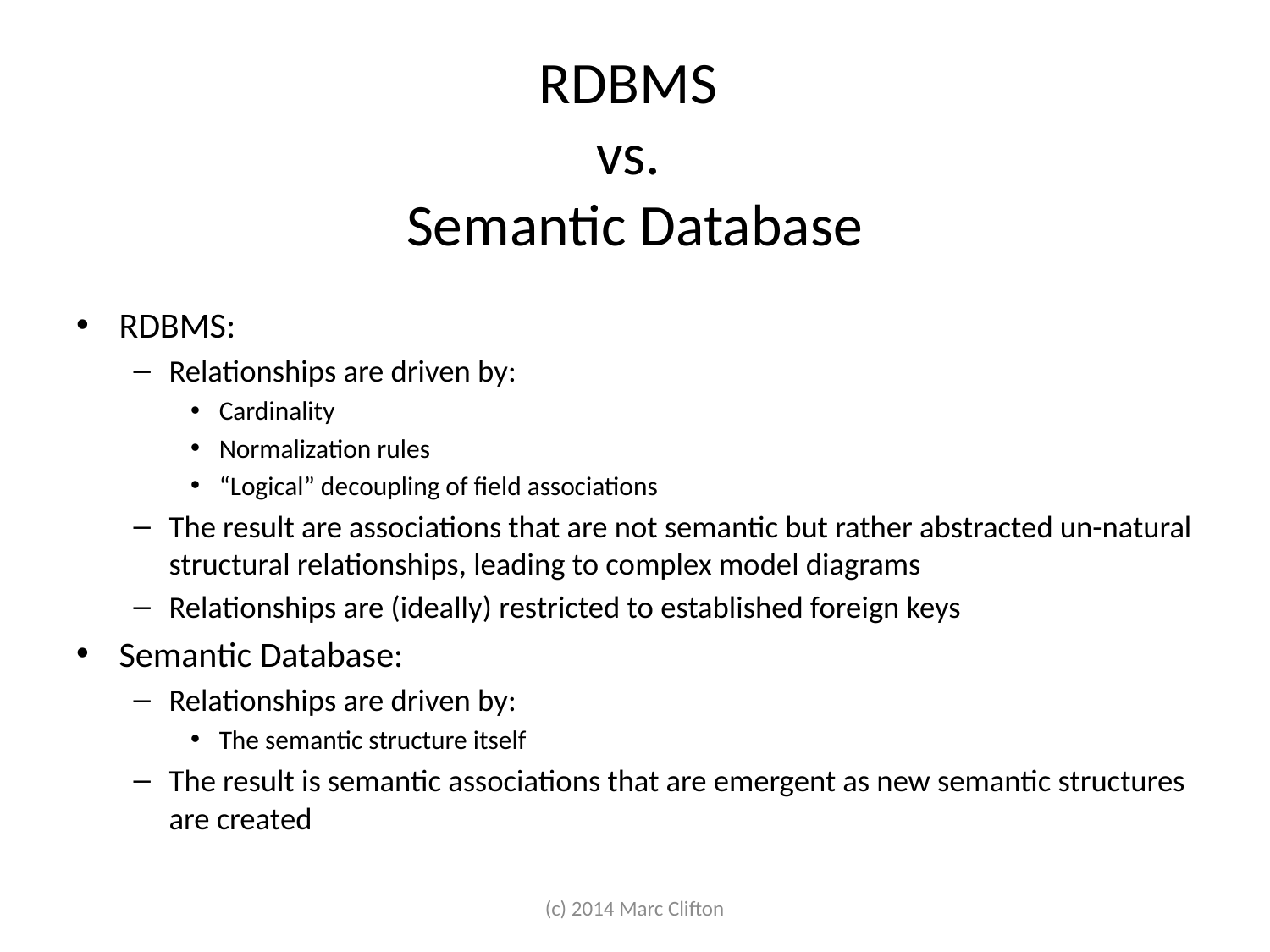

# RDBMS vs. Semantic Database
RDBMS:
Relationships are driven by:
Cardinality
Normalization rules
“Logical” decoupling of field associations
The result are associations that are not semantic but rather abstracted un-natural structural relationships, leading to complex model diagrams
Relationships are (ideally) restricted to established foreign keys
Semantic Database:
Relationships are driven by:
The semantic structure itself
The result is semantic associations that are emergent as new semantic structures are created
(c) 2014 Marc Clifton